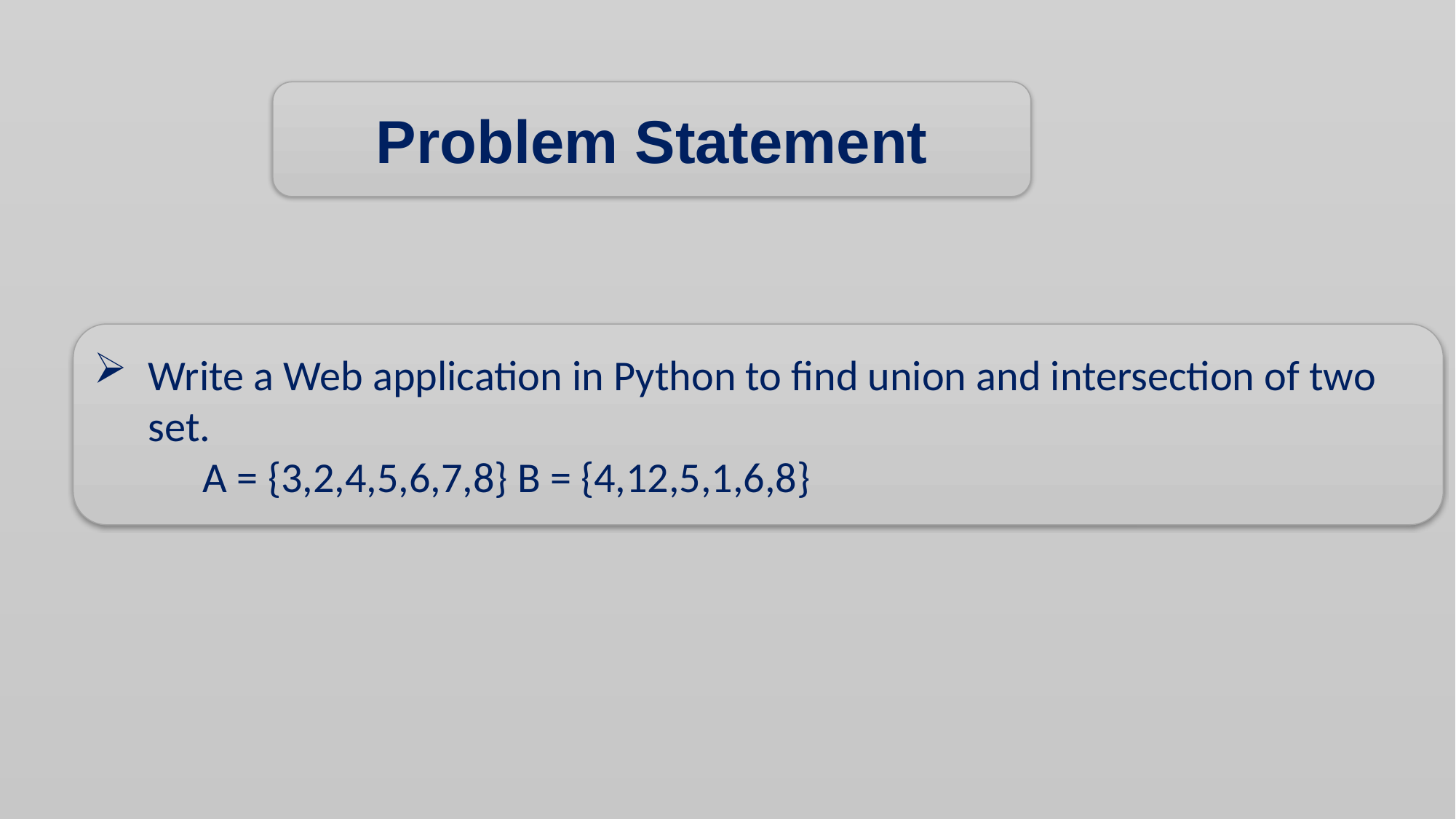

Problem Statement
Write a Web application in Python to find union and intersection of two set.
	A = {3,2,4,5,6,7,8} B = {4,12,5,1,6,8}